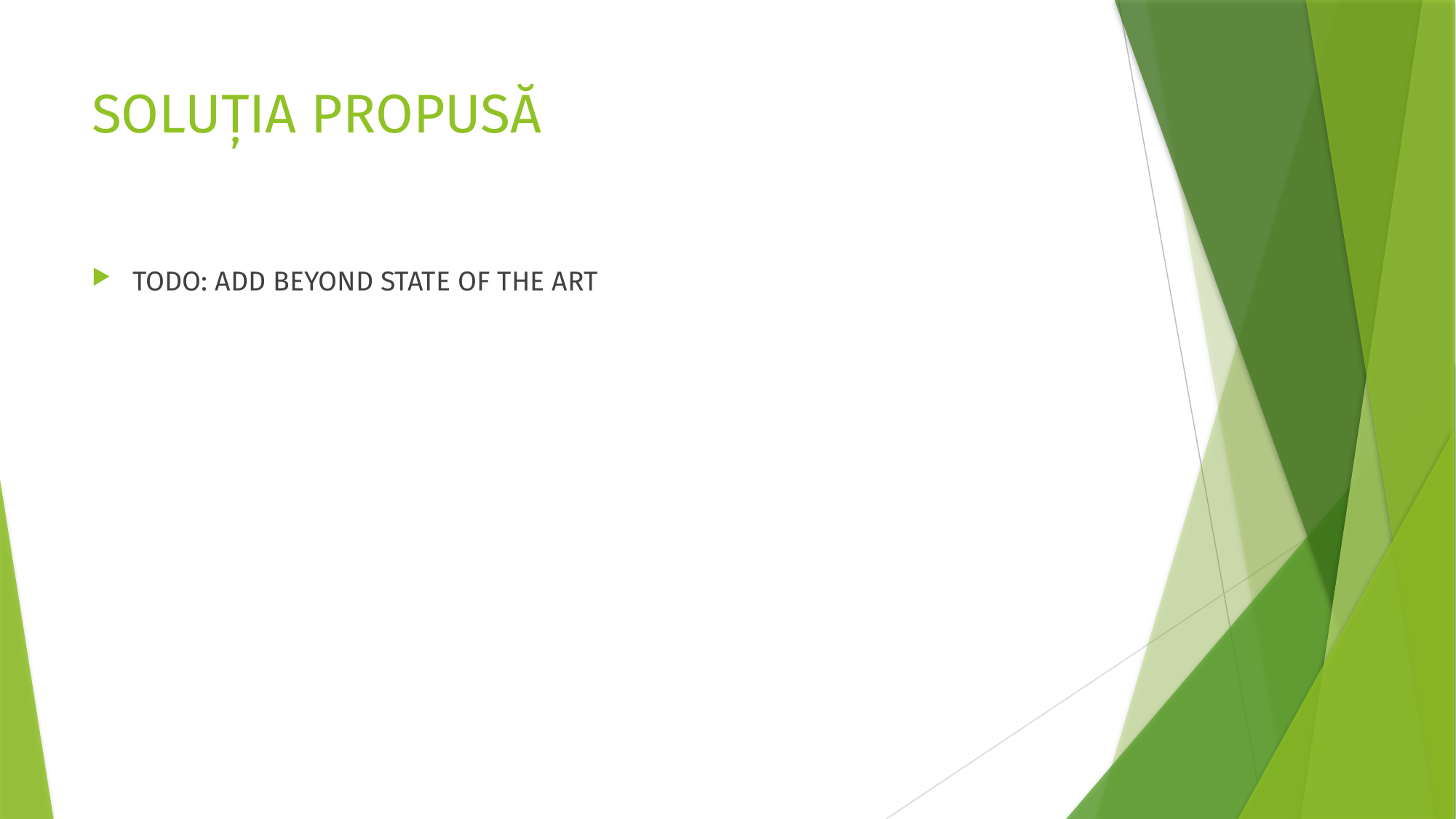

# SOLUȚIA PROPUSĂ
TODO: ADD BEYOND STATE OF THE ART